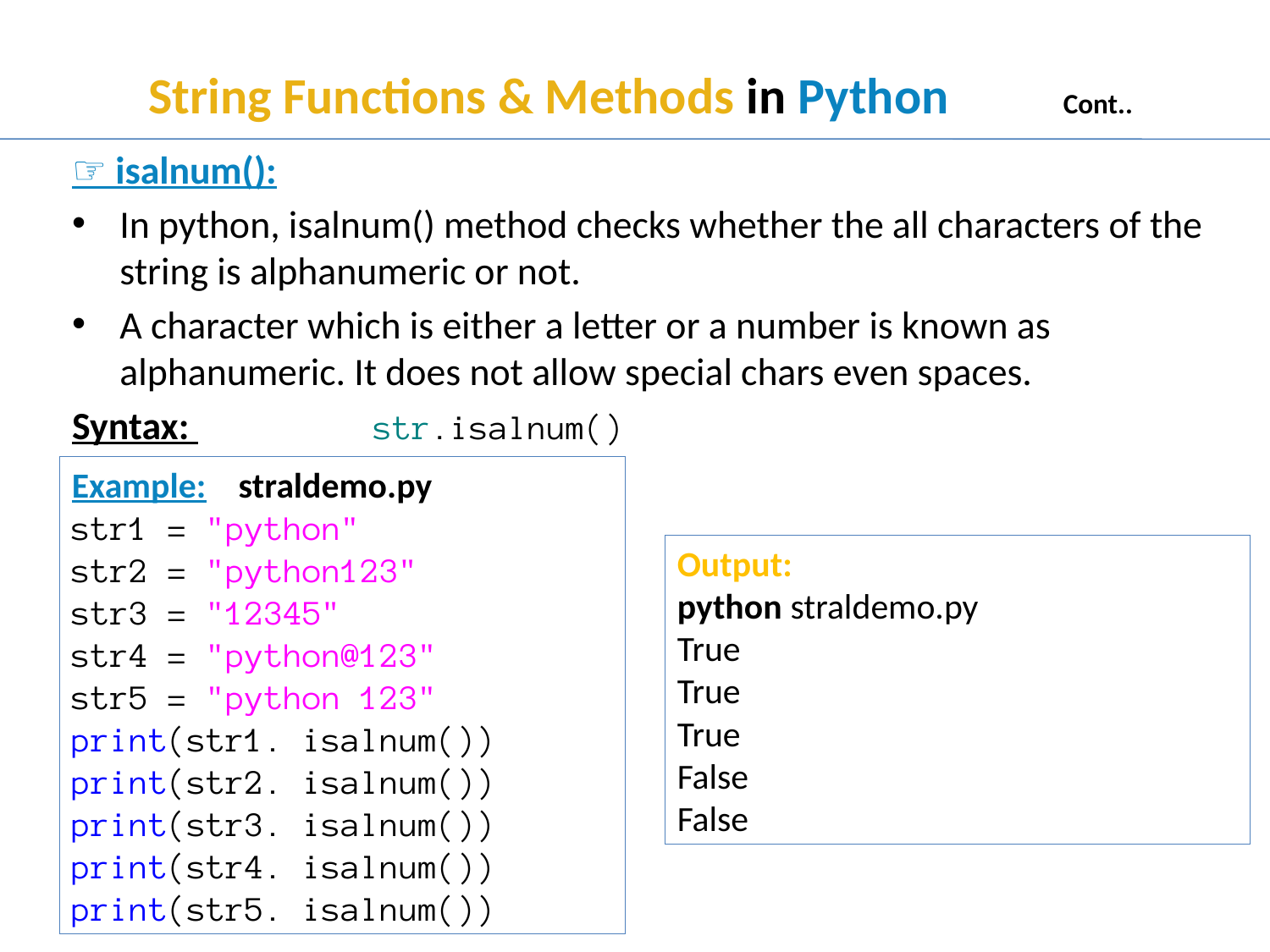

# String Functions & Methods in Python          Cont..
☞ isalnum():
In python, isalnum() method checks whether the all characters of the string is alphanumeric or not.
A character which is either a letter or a number is known as alphanumeric. It does not allow special chars even spaces.
Syntax: 		str.isalnum()

Example:    straldemo.py
str1 = "python"
str2 = "python123"
str3 = "12345"
str4 = "python@123"
str5 = "python 123"
print(str1. isalnum())
print(str2. isalnum())
print(str3. isalnum())
print(str4. isalnum())
print(str5. isalnum())
Output:
python straldemo.py
True
True
True
False
False